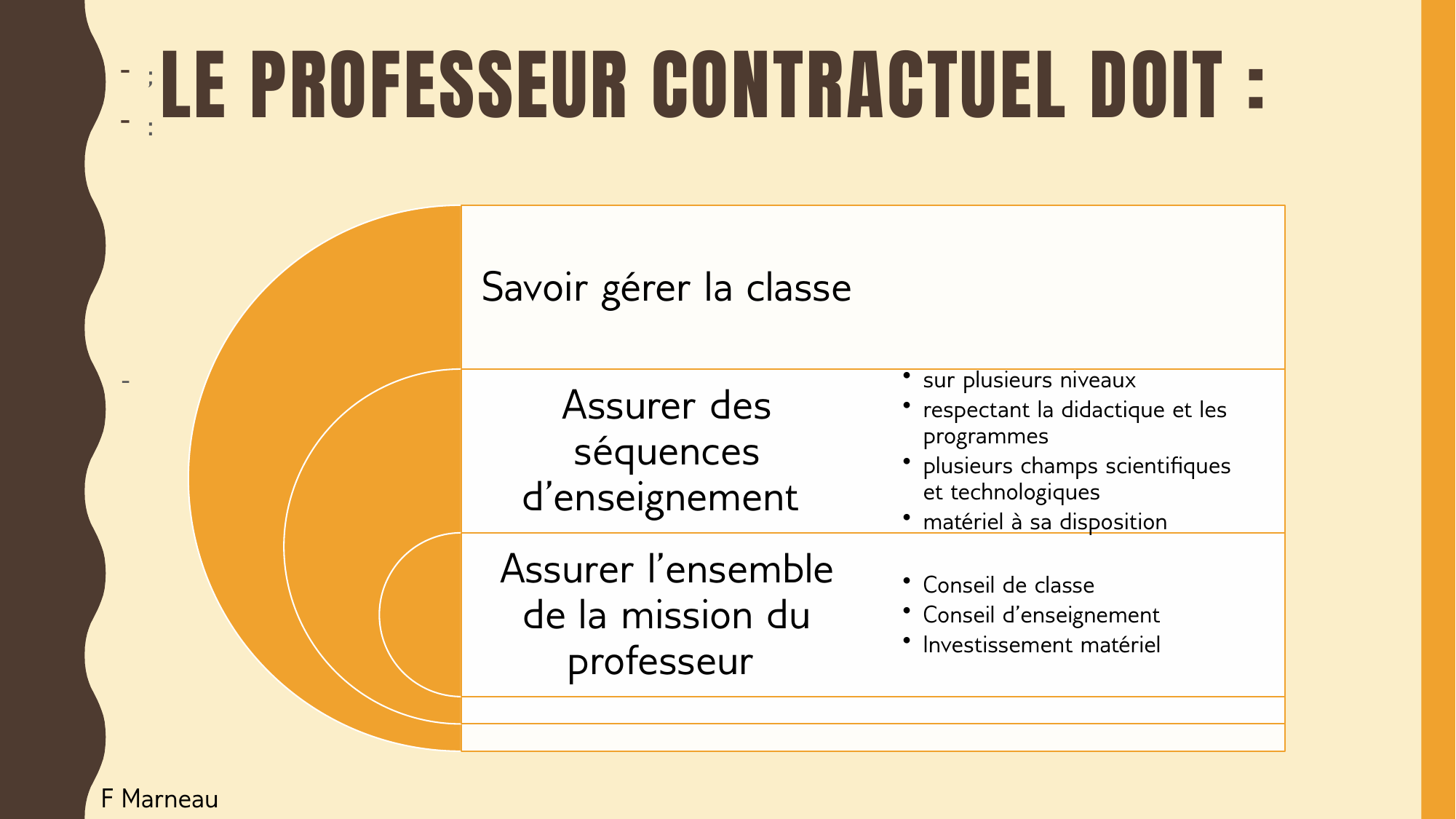

;
:

-
# Le Professeur contractuel doit :
Savoir gérer la classe
Assurer des séquences d’enseignement
Assurer l’ensemble de la mission du professeur

sur plusieurs niveaux
respectant la didactique et les programmes
plusieurs champs scientifiques et technologiques
matériel à sa disposition
Conseil de classe
Conseil d’enseignement
Investissement matériel
F Marneau